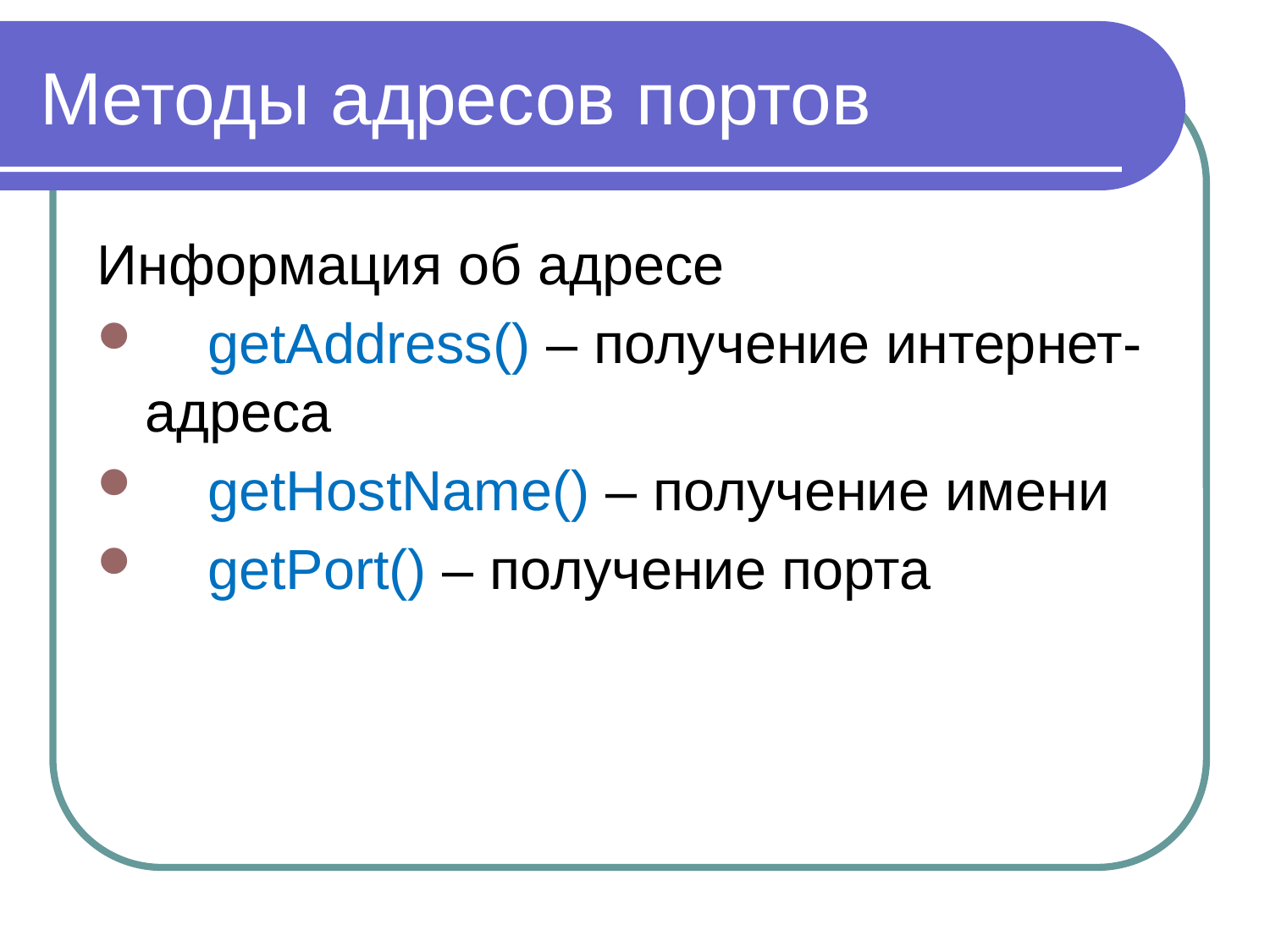

# Методы адресов портов
Информация об адресе
    getAddress() – получение интернет-адреса
    getHostName() – получение имени
    getPort() – получение порта